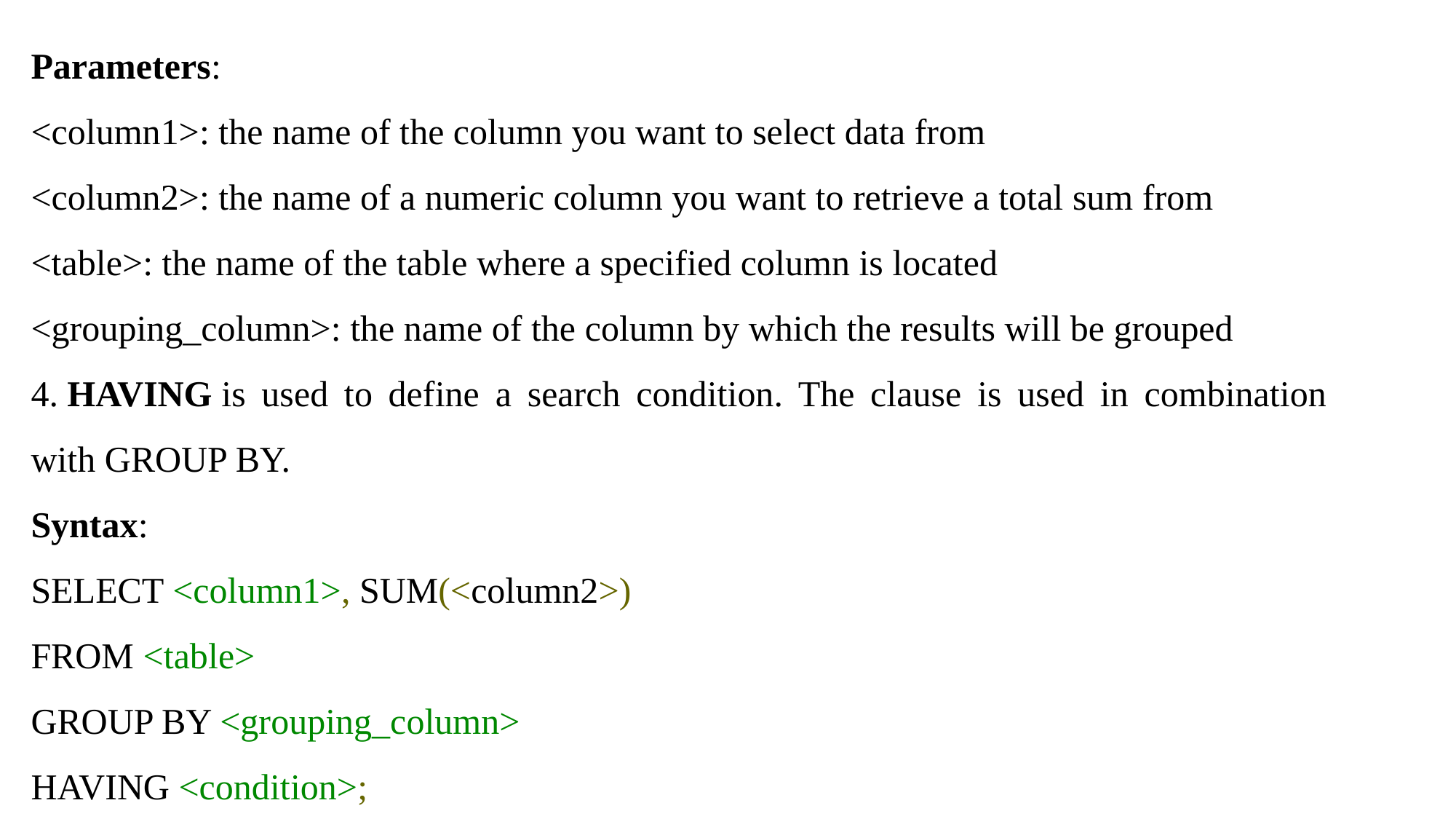

Parameters:
<column1>: the name of the column you want to select data from
<column2>: the name of a numeric column you want to retrieve a total sum from
<table>: the name of the table where a specified column is located
<grouping_column>: the name of the column by which the results will be grouped
4. HAVING is used to define a search condition. The clause is used in combination with GROUP BY.
Syntax:
SELECT <column1>, SUM(<column2>)
FROM <table>
GROUP BY <grouping_column>
HAVING <condition>;